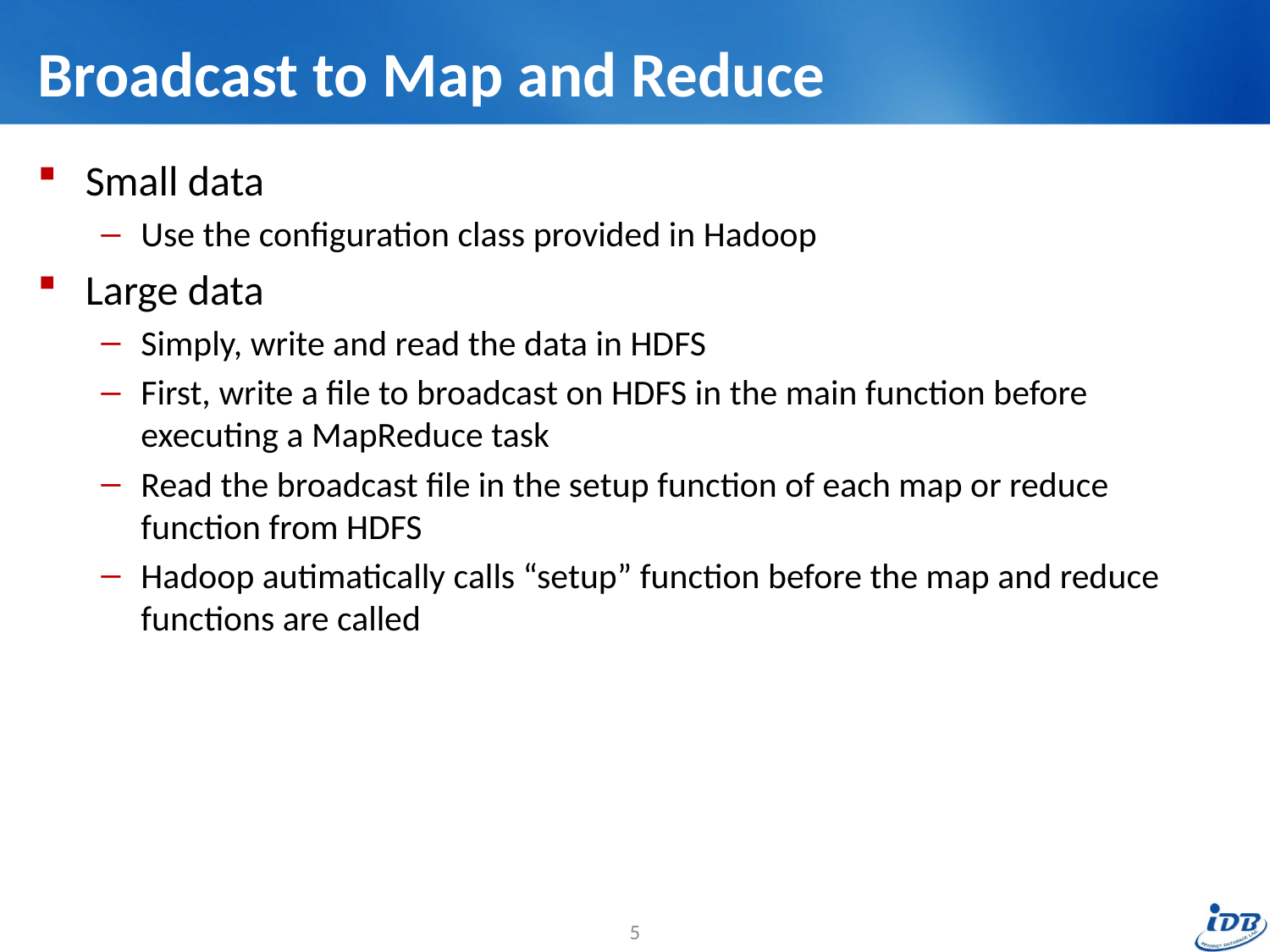

# Broadcast to Map and Reduce
Small data
Use the configuration class provided in Hadoop
Large data
Simply, write and read the data in HDFS
First, write a file to broadcast on HDFS in the main function before executing a MapReduce task
Read the broadcast file in the setup function of each map or reduce function from HDFS
Hadoop autimatically calls “setup” function before the map and reduce functions are called
5